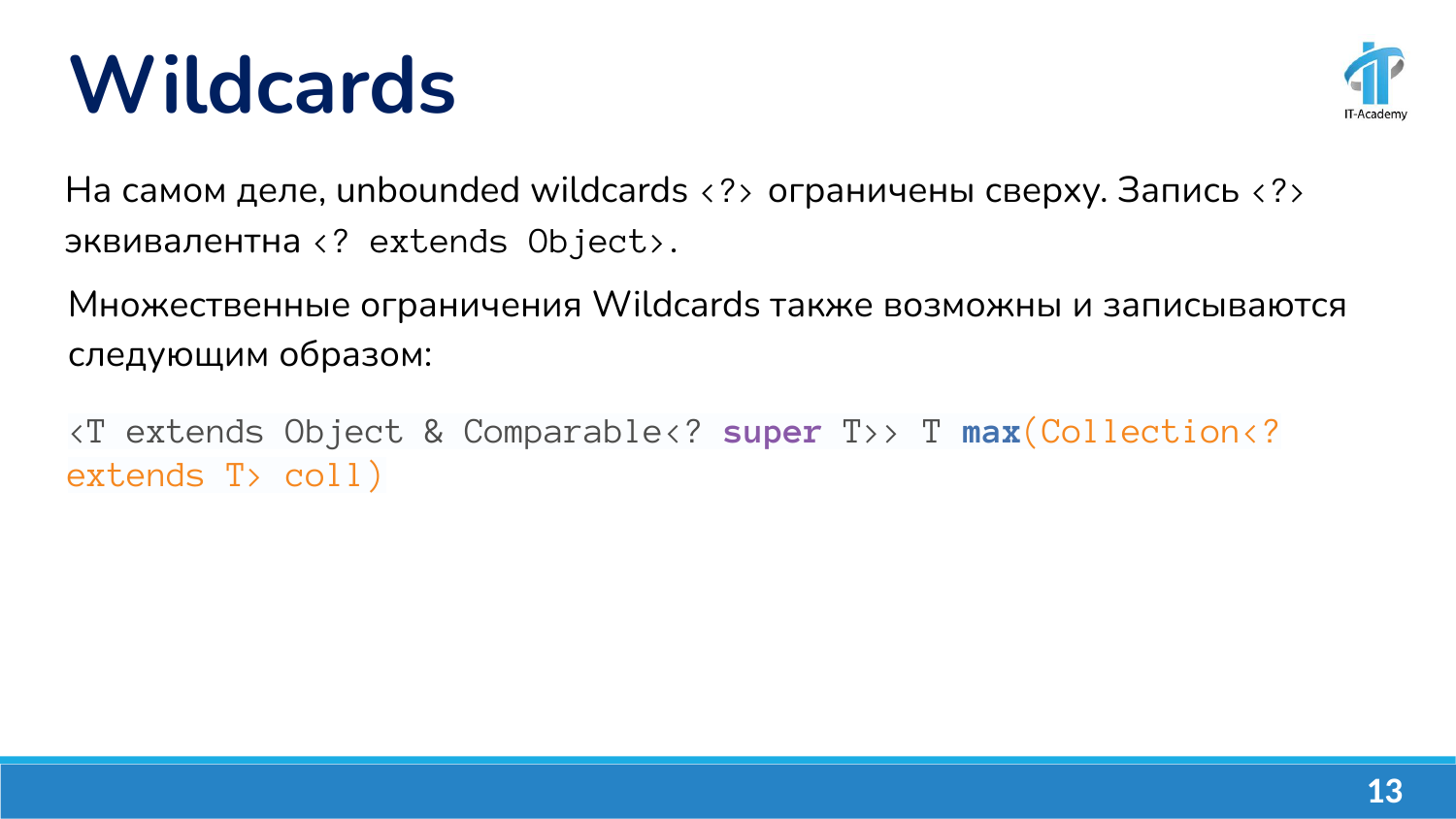

Wildcards
На самом деле, unbounded wildcards <?> ограничены сверху. Запись <?> эквивалентна <? extends Object>.
Множественные ограничения Wildcards также возможны и записываются следующим образом:
<T extends Object & Comparable<? super T>> T max(Collection<? extends T> coll)
13